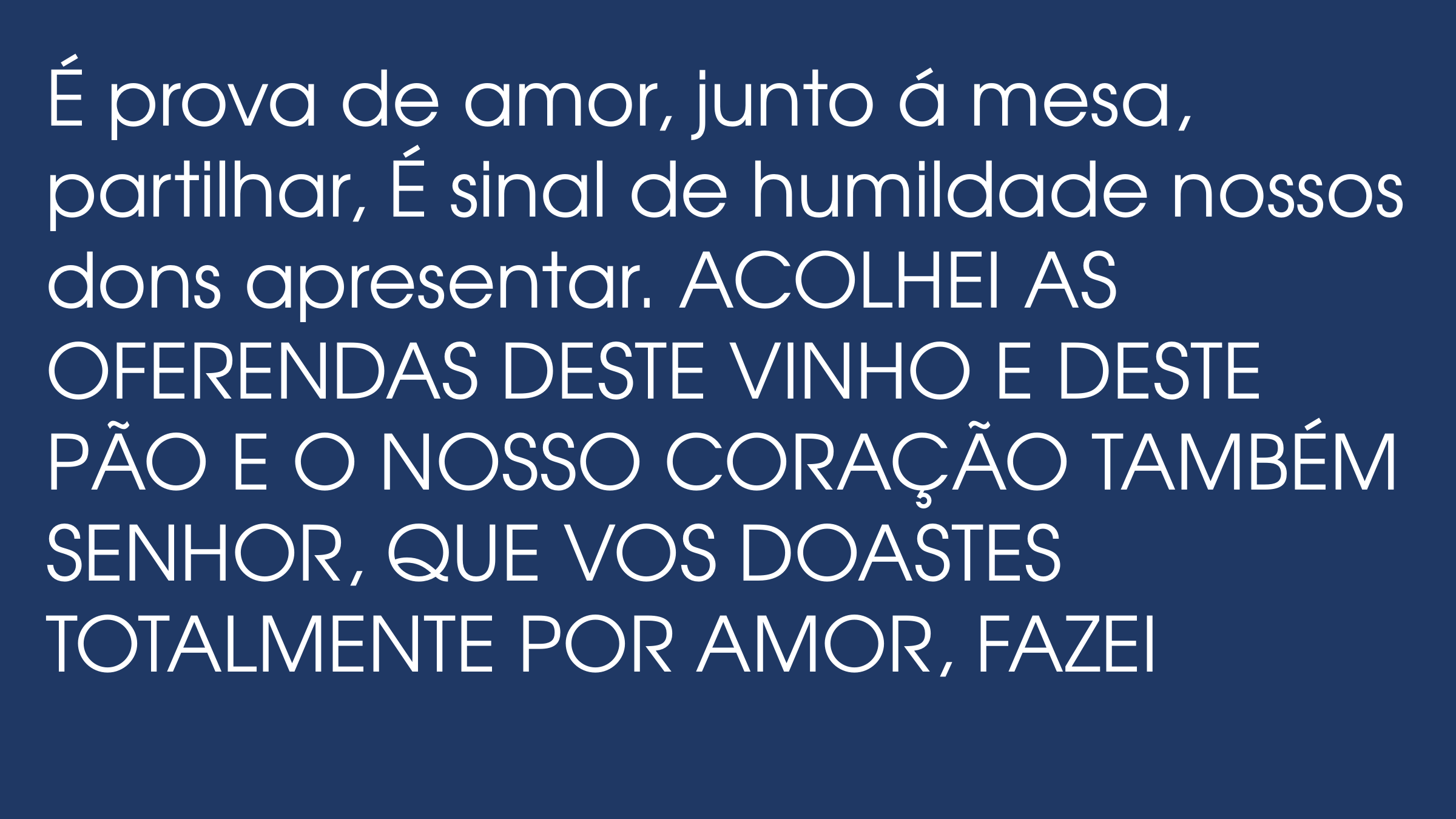

É prova de amor, junto á mesa, partilhar, É sinal de humildade nossos dons apresentar. ACOLHEI AS OFERENDAS DESTE VINHO E DESTE PÃO E O NOSSO CORAÇÃO TAMBÉM SENHOR, QUE VOS DOASTES TOTALMENTE POR AMOR, FAZEI